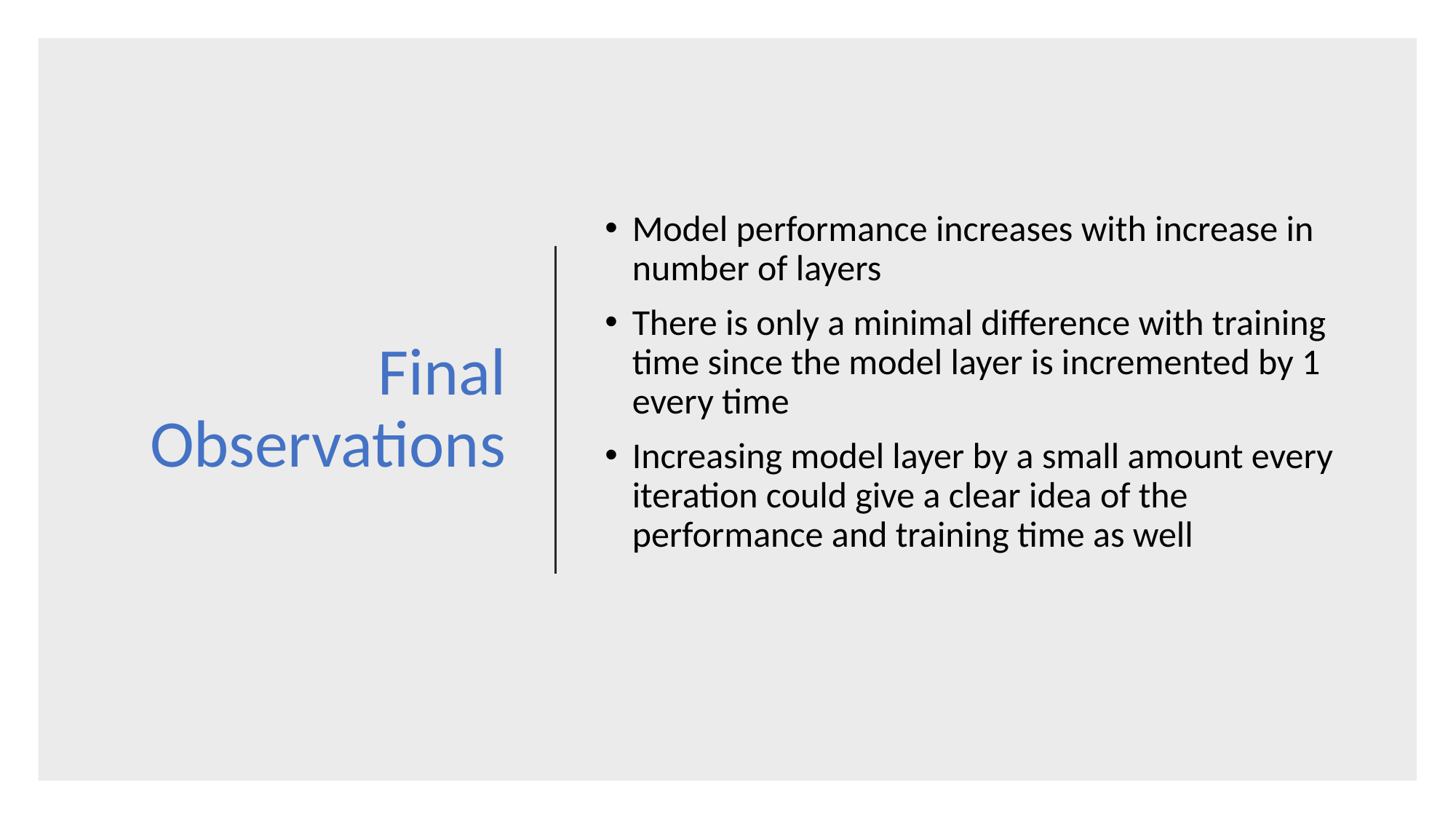

# Final Observations
Model performance increases with increase in number of layers
There is only a minimal difference with training time since the model layer is incremented by 1 every time
Increasing model layer by a small amount every iteration could give a clear idea of the performance and training time as well